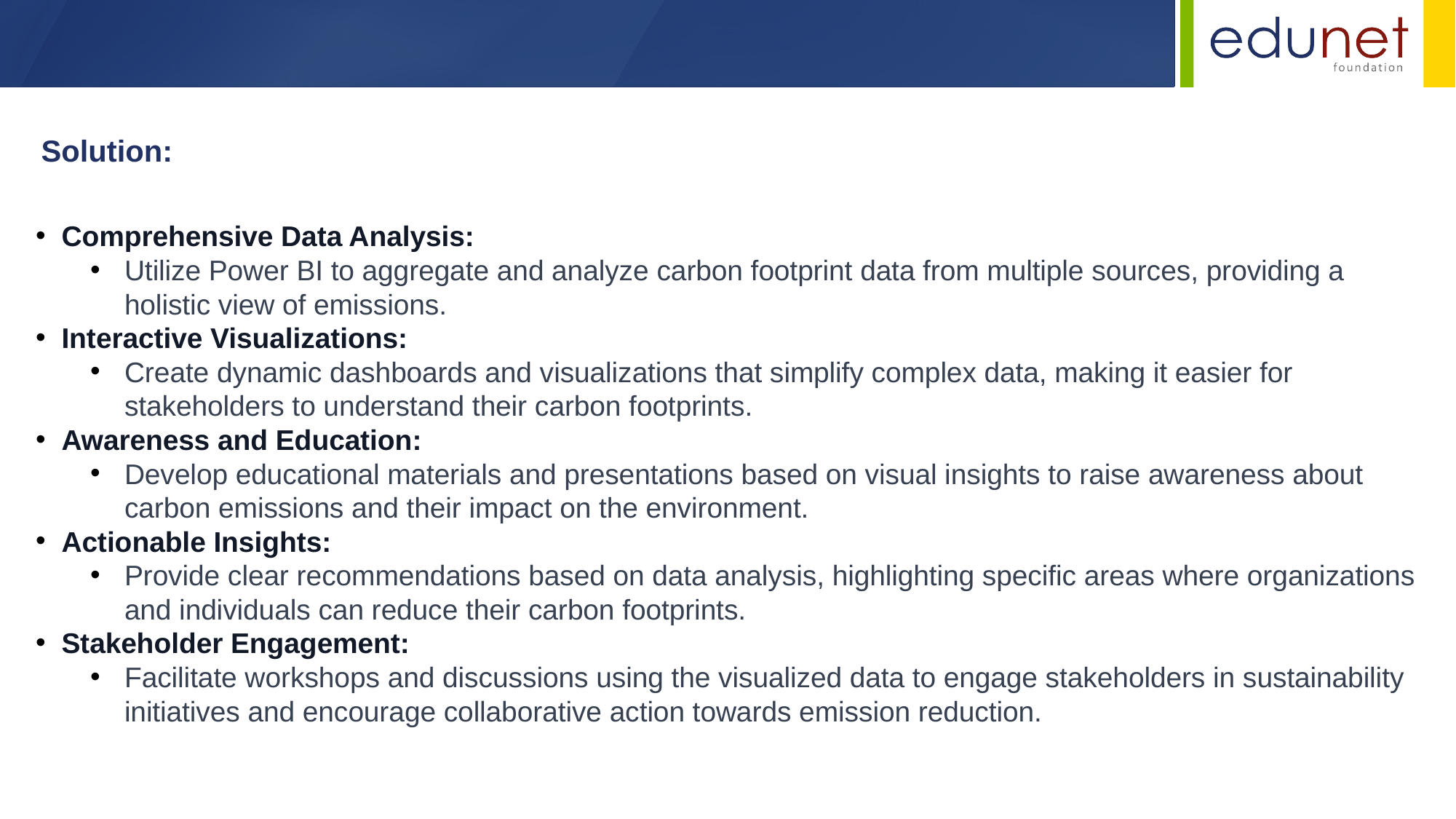

Solution:
Comprehensive Data Analysis:
Utilize Power BI to aggregate and analyze carbon footprint data from multiple sources, providing a holistic view of emissions.
Interactive Visualizations:
Create dynamic dashboards and visualizations that simplify complex data, making it easier for stakeholders to understand their carbon footprints.
Awareness and Education:
Develop educational materials and presentations based on visual insights to raise awareness about carbon emissions and their impact on the environment.
Actionable Insights:
Provide clear recommendations based on data analysis, highlighting specific areas where organizations and individuals can reduce their carbon footprints.
Stakeholder Engagement:
Facilitate workshops and discussions using the visualized data to engage stakeholders in sustainability initiatives and encourage collaborative action towards emission reduction.